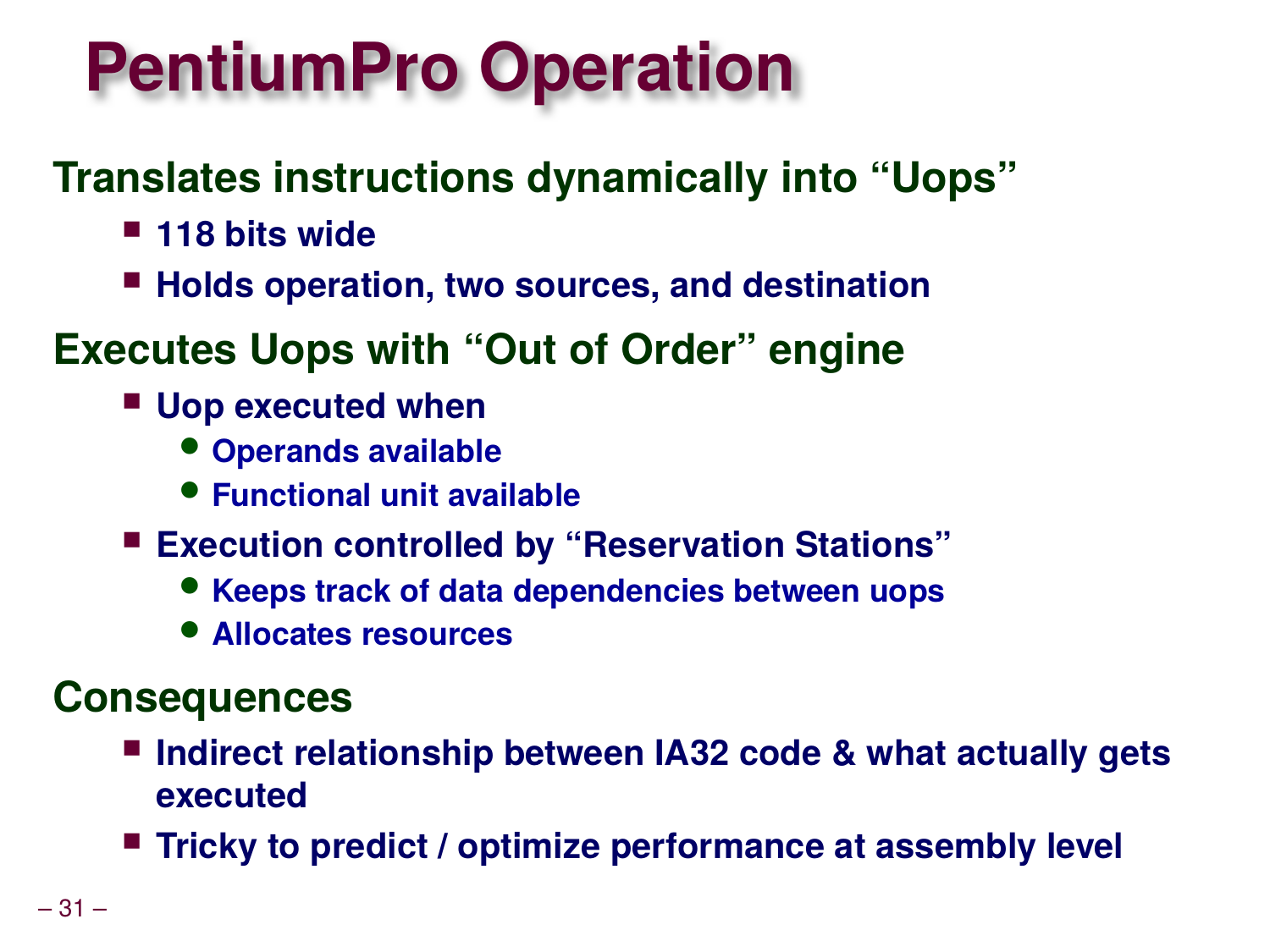

# PentiumPro Operation
Translates instructions dynamically into “Uops”
118 bits wide
Holds operation, two sources, and destination
Executes Uops with “Out of Order” engine
Uop executed when
Operands available
Functional unit available
Execution controlled by “Reservation Stations”
Keeps track of data dependencies between uops
Allocates resources
Consequences
Indirect relationship between IA32 code & what actually gets executed
Tricky to predict / optimize performance at assembly level